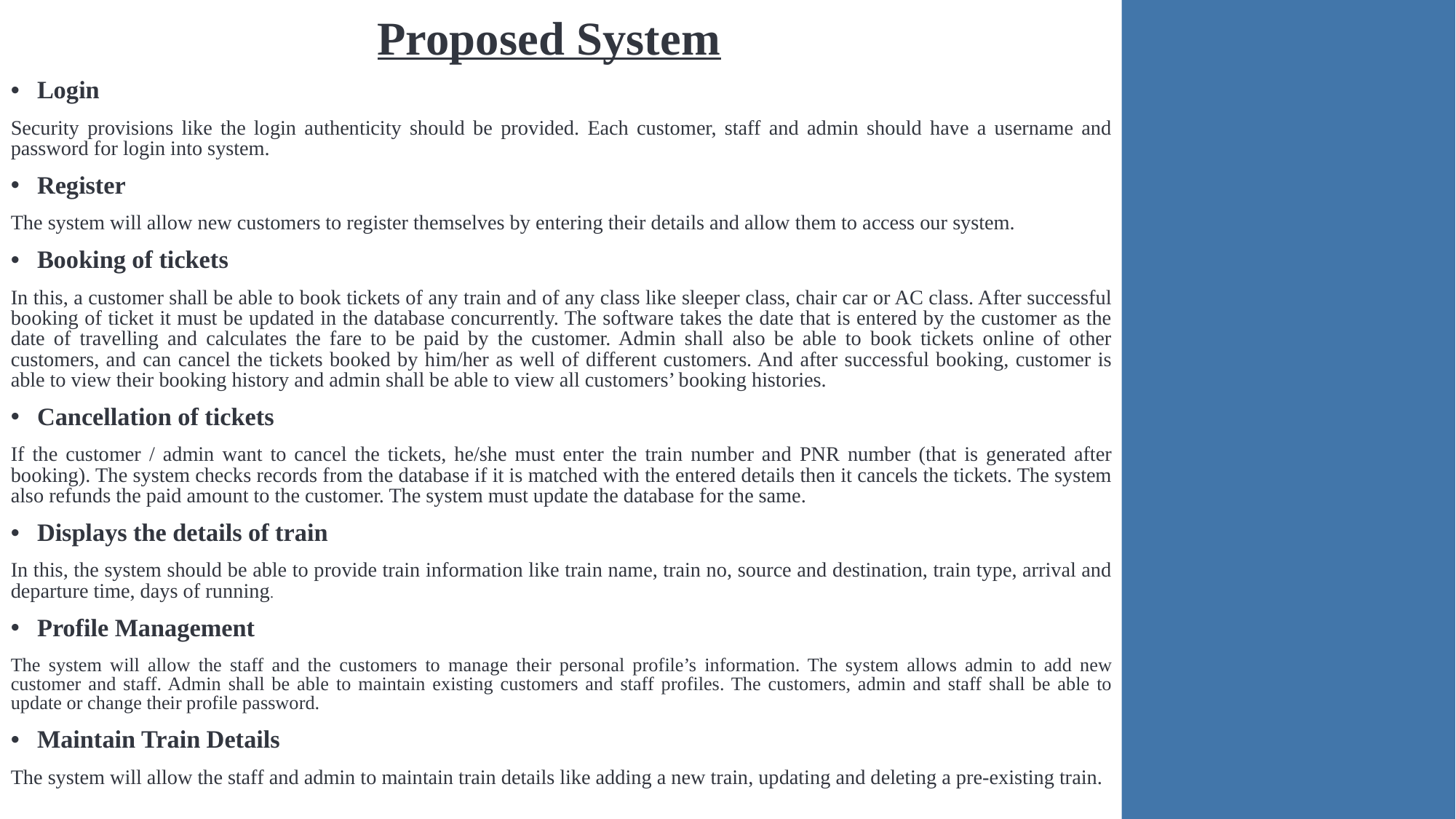

Proposed System
Login
Security provisions like the login authenticity should be provided. Each customer, staff and admin should have a username and password for login into system.
Register
The system will allow new customers to register themselves by entering their details and allow them to access our system.
Booking of tickets
In this, a customer shall be able to book tickets of any train and of any class like sleeper class, chair car or AC class. After successful booking of ticket it must be updated in the database concurrently. The software takes the date that is entered by the customer as the date of travelling and calculates the fare to be paid by the customer. Admin shall also be able to book tickets online of other customers, and can cancel the tickets booked by him/her as well of different customers. And after successful booking, customer is able to view their booking history and admin shall be able to view all customers’ booking histories.
Cancellation of tickets
If the customer / admin want to cancel the tickets, he/she must enter the train number and PNR number (that is generated after booking). The system checks records from the database if it is matched with the entered details then it cancels the tickets. The system also refunds the paid amount to the customer. The system must update the database for the same.
Displays the details of train
In this, the system should be able to provide train information like train name, train no, source and destination, train type, arrival and departure time, days of running.
Profile Management
The system will allow the staff and the customers to manage their personal profile’s information. The system allows admin to add new customer and staff. Admin shall be able to maintain existing customers and staff profiles. The customers, admin and staff shall be able to update or change their profile password.
Maintain Train Details
The system will allow the staff and admin to maintain train details like adding a new train, updating and deleting a pre-existing train.